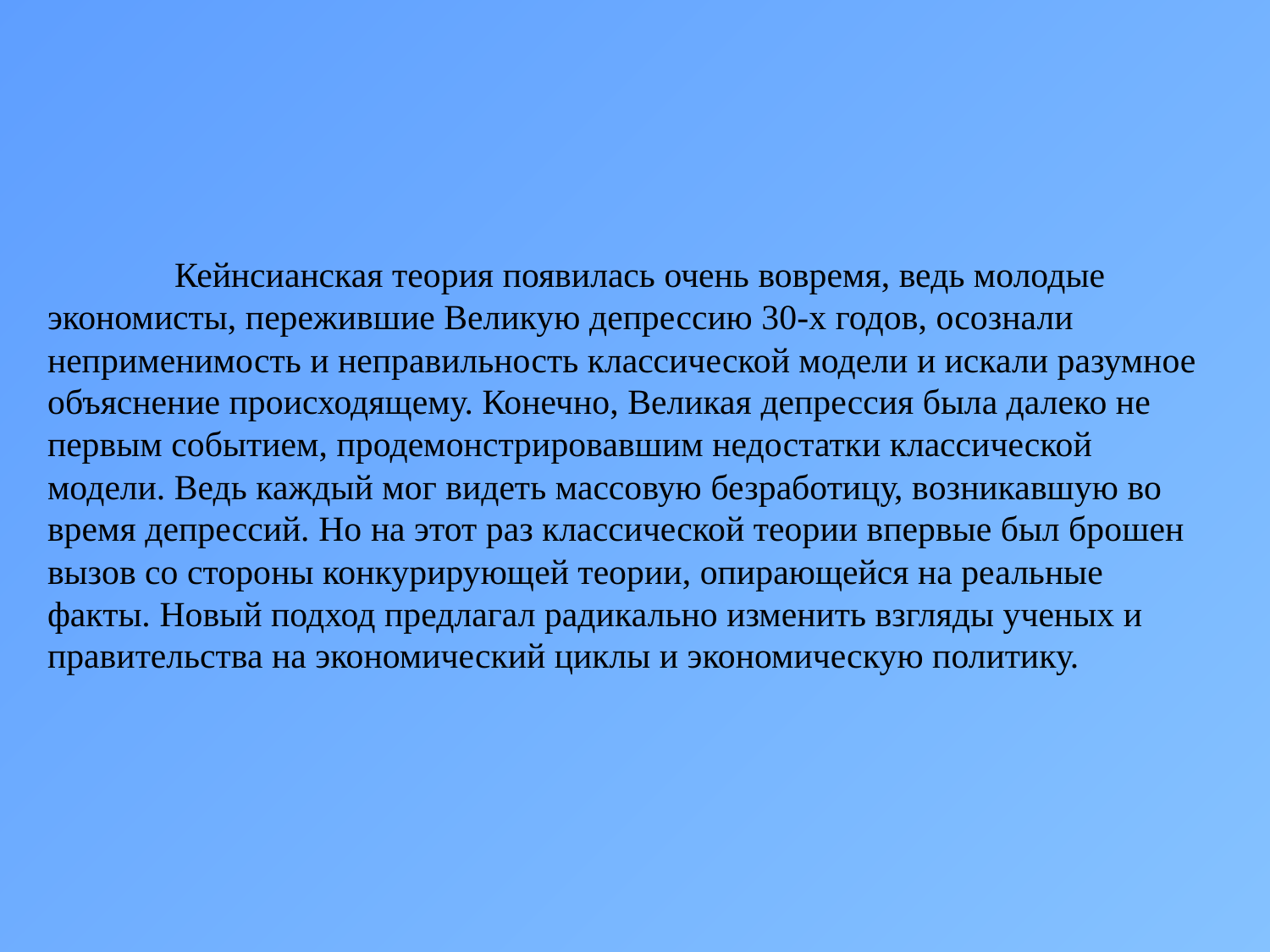

Кейнсианская теория появилась очень вовремя, ведь молодые экономисты, пережившие Великую депрессию 30-х годов, осознали неприменимость и неправильность классической модели и искали разумное объяснение происходящему. Конечно, Великая депрессия была далеко не первым событием, продемонстрировавшим недостатки классической модели. Ведь каждый мог видеть массовую безработицу, возникавшую во время депрессий. Но на этот раз классической теории впервые был брошен вызов со стороны конкурирующей теории, опирающейся на реальные факты. Новый подход предлагал радикально изменить взгляды ученых и правительства на экономический циклы и экономическую политику.